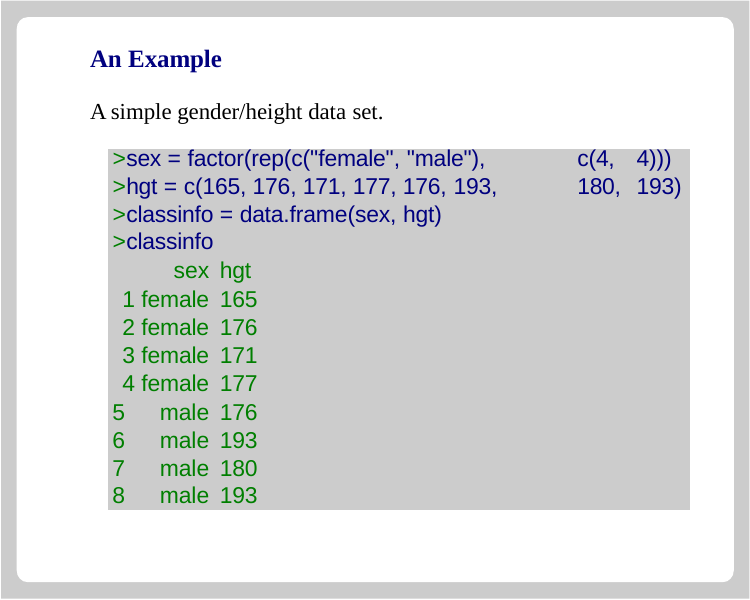

An Example
A simple gender/height data set.
| >sex = factor(rep(c("female", "male"), |  | c(4, | 4))) |
| --- | --- | --- | --- |
| >hgt = c(165, 176, 171, 177, 176, 193, |  | 180, | 193) |
| >classinfo = data.frame(sex, hgt) |  |  |  |
| >classinfo |  |  |  |
| sex | hgt |  |  |
| 1 female | 165 |  |  |
| 2 female | 176 |  |  |
| 3 female | 171 |  |  |
| 4 female | 177 |  |  |
| 5 male | 176 |  |  |
| 6 male | 193 |  |  |
| 7 male | 180 |  |  |
| 8 male | 193 |  |  |